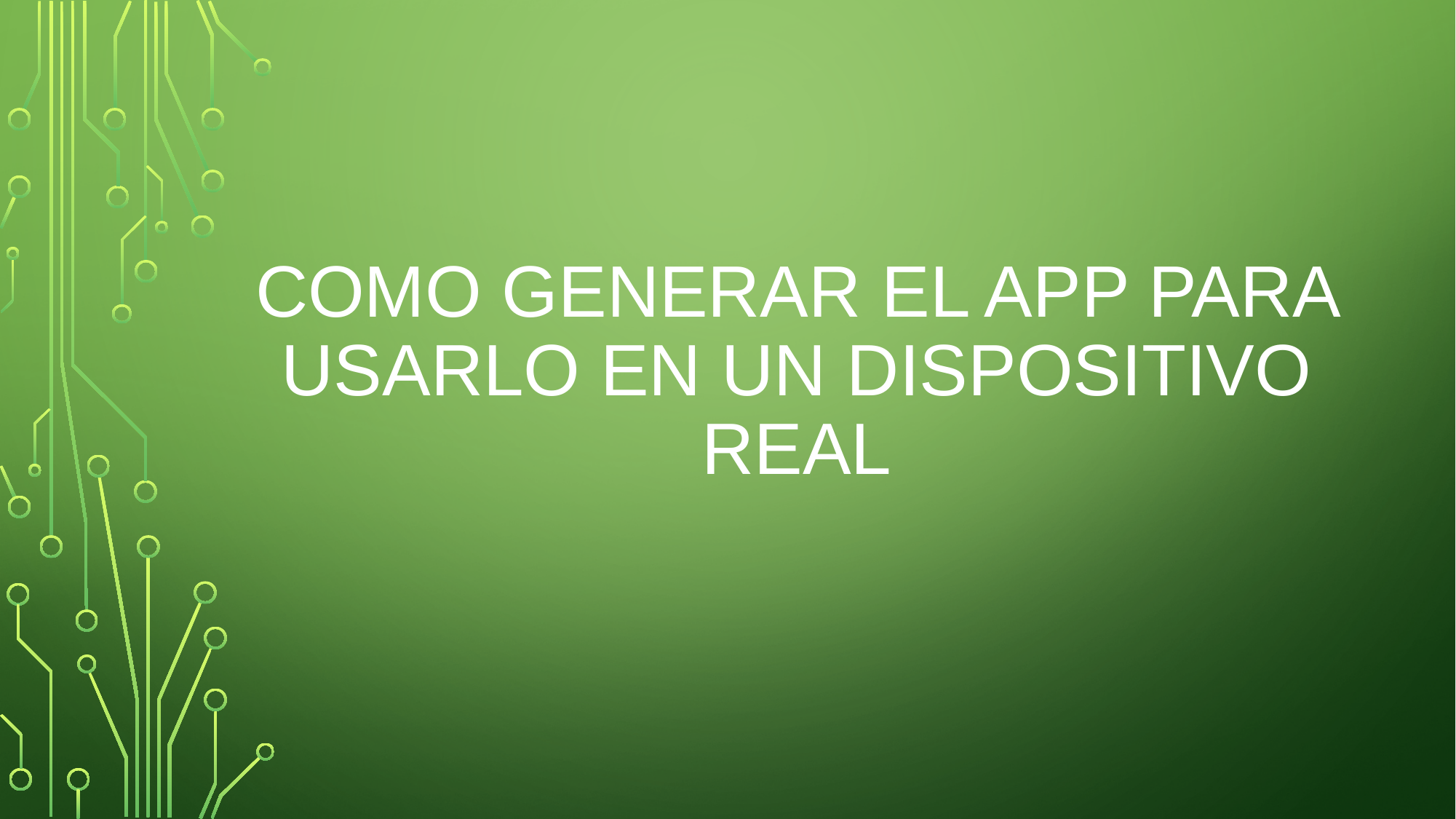

# Como generar el App para usarlo en un dispositivo real